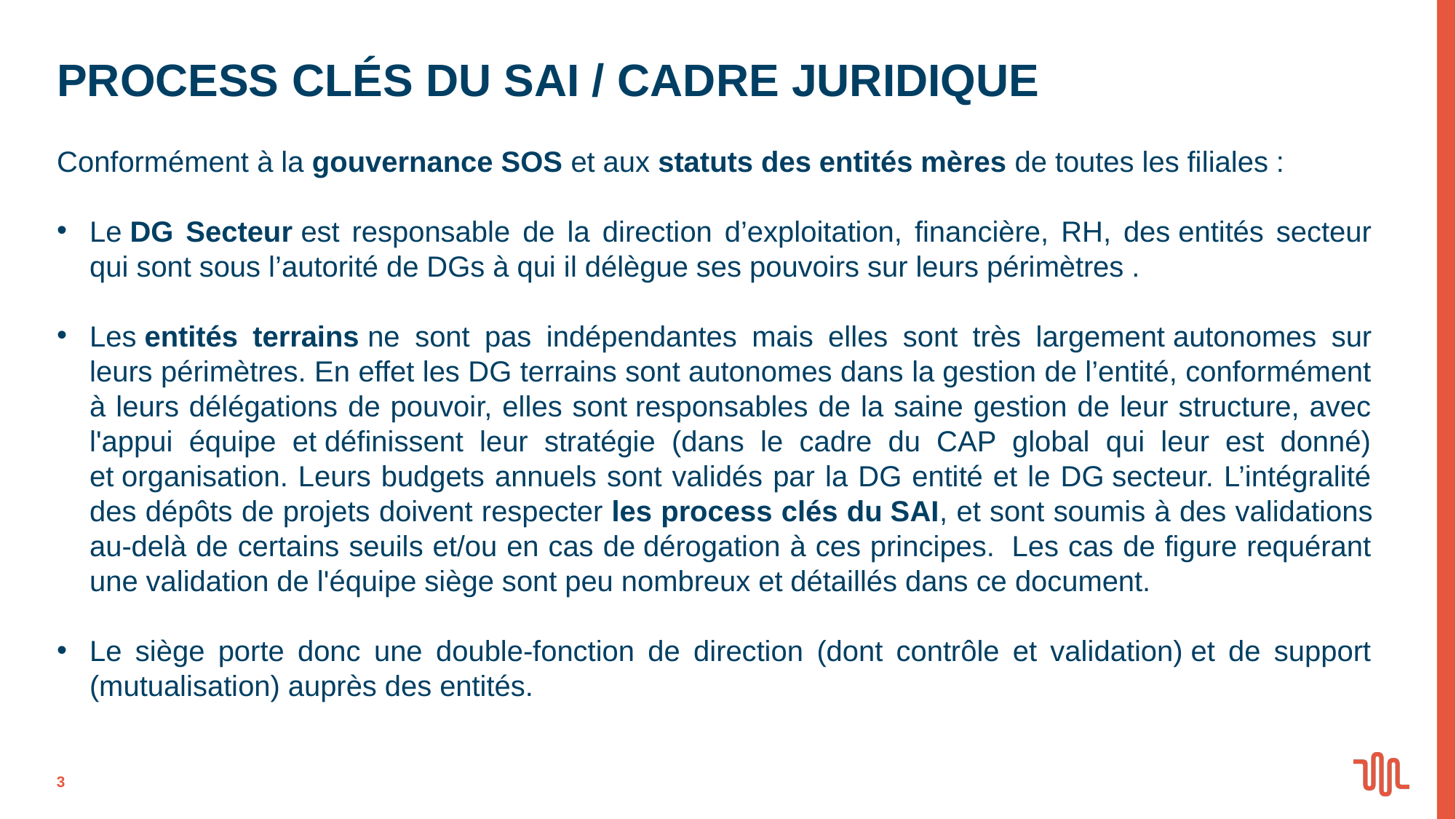

# Process clés du sai / cadre juridique
Conformément à la gouvernance SOS et aux statuts des entités mères de toutes les filiales :

Le DG Secteur est responsable de la direction d’exploitation, financière, RH, des entités secteur qui sont sous l’autorité de DGs à qui il délègue ses pouvoirs sur leurs périmètres .

Les entités terrains ne sont pas indépendantes mais elles sont très largement autonomes sur leurs périmètres. En effet les DG terrains sont autonomes dans la gestion de l’entité, conformément à leurs délégations de pouvoir, elles sont responsables de la saine gestion de leur structure, avec l'appui équipe et définissent leur stratégie (dans le cadre du CAP global qui leur est donné) et organisation. Leurs budgets annuels sont validés par la DG entité et le DG secteur. L’intégralité des dépôts de projets doivent respecter les process clés du SAI, et sont soumis à des validations au-delà de certains seuils et/ou en cas de dérogation à ces principes.  Les cas de figure requérant une validation de l'équipe siège sont peu nombreux et détaillés dans ce document.

Le siège porte donc une double-fonction de direction (dont contrôle et validation) et de support (mutualisation) auprès des entités.

3